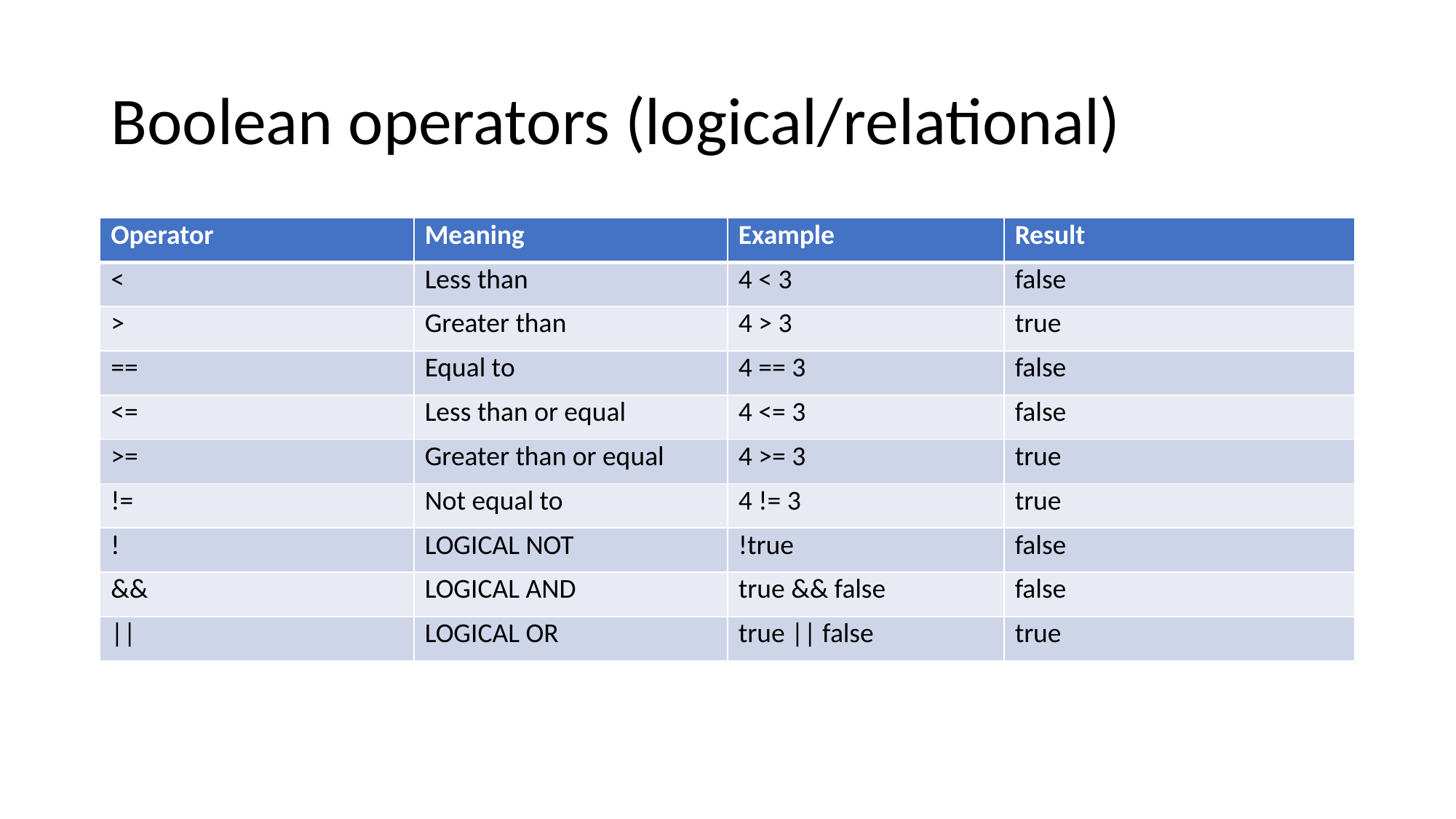

# Boolean operators (logical/relational)
| Operator | Meaning | Example | Result |
| --- | --- | --- | --- |
| < | Less than | 4 < 3 | false |
| > | Greater than | 4 > 3 | true |
| == | Equal to | 4 == 3 | false |
| <= | Less than or equal | 4 <= 3 | false |
| >= | Greater than or equal | 4 >= 3 | true |
| != | Not equal to | 4 != 3 | true |
| ! | LOGICAL NOT | !true | false |
| && | LOGICAL AND | true && false | false |
| || | LOGICAL OR | true || false | true |